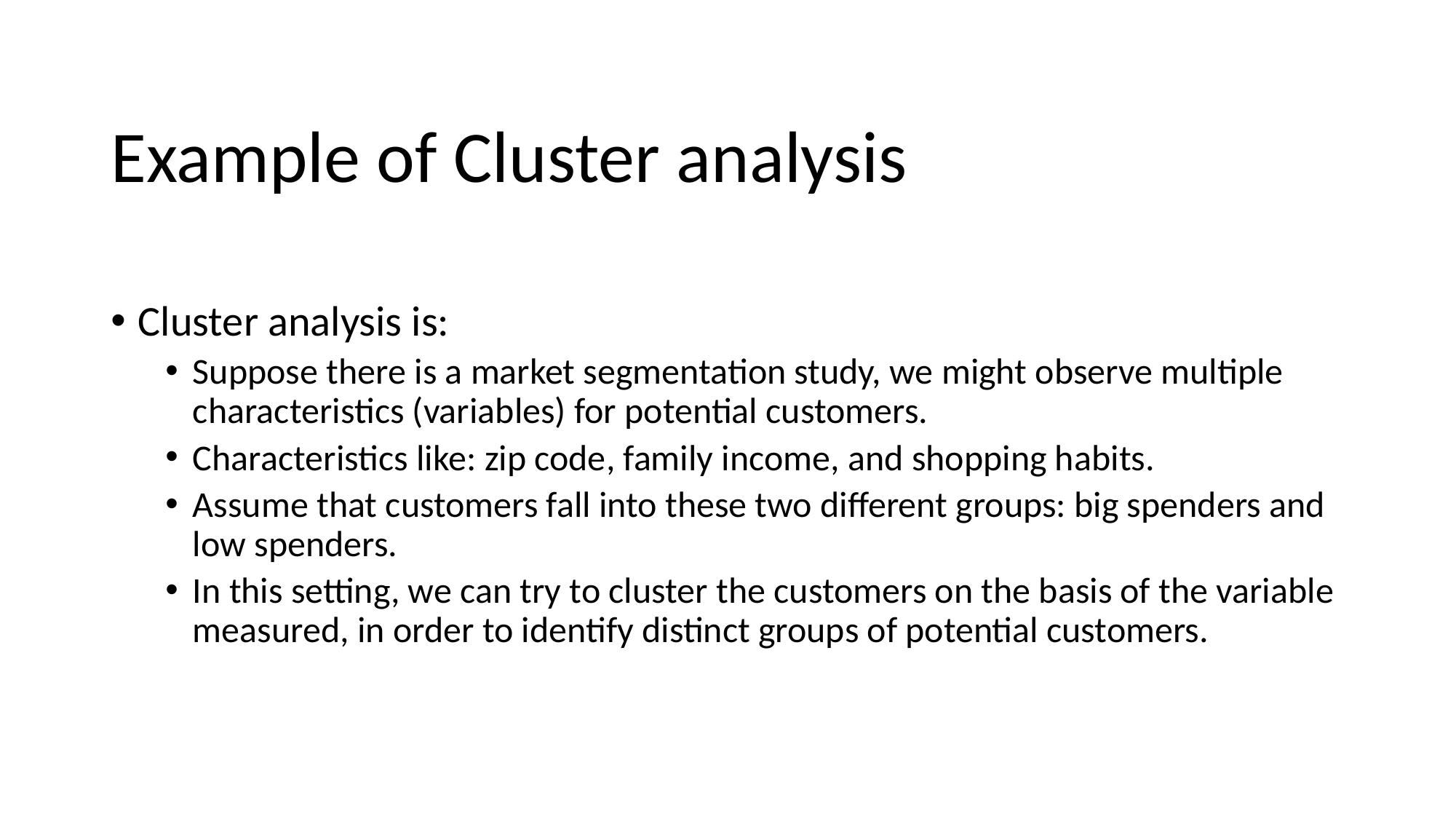

Example of Cluster analysis
Cluster analysis is:
Suppose there is a market segmentation study, we might observe multiple characteristics (variables) for potential customers.
Characteristics like: zip code, family income, and shopping habits.
Assume that customers fall into these two different groups: big spenders and low spenders.
In this setting, we can try to cluster the customers on the basis of the variable measured, in order to identify distinct groups of potential customers.